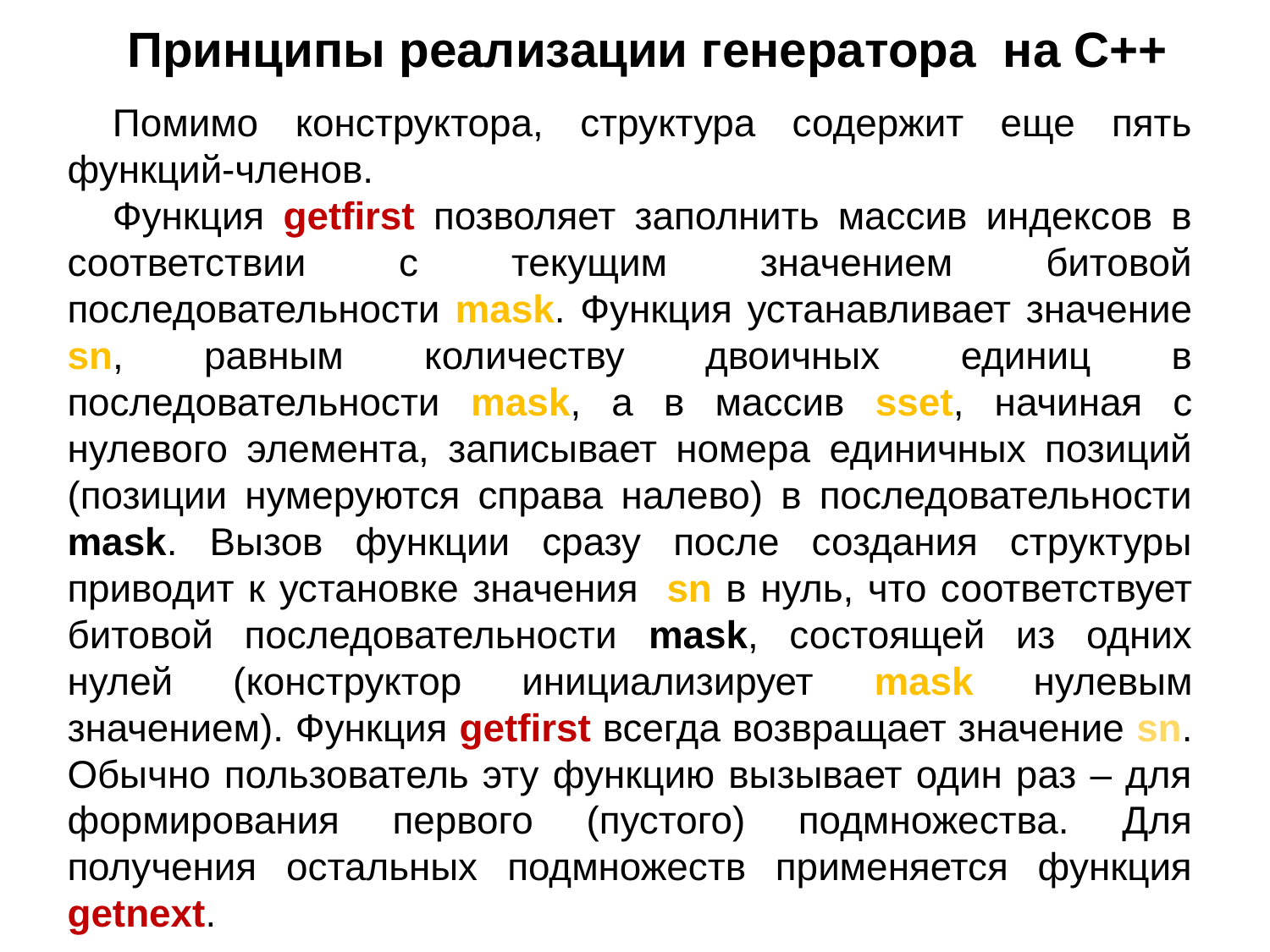

Принципы реализации генератора  на С++

Помимо конструктора, структура содержит еще пять функций-членов.
Функция getfirst позволяет заполнить массив индексов в соответствии с текущим значением битовой последовательности mask. Функция устанавливает значение sn, равным количеству двоичных единиц в последовательности mask, а в массив sset, начиная с нулевого элемента, записывает номера единичных позиций (позиции нумеруются справа налево) в последовательности mask. Вызов функции сразу после создания структуры приводит к установке значения  sn в нуль, что соответствует битовой последовательности mask, состоящей из одних нулей (конструктор инициализирует mask нулевым значением). Функция getfirst всегда возвращает значение sn. Обычно пользователь эту функцию вызывает один раз – для формирования первого (пустого) подмножества. Для получения остальных подмножеств применяется функция getnext.